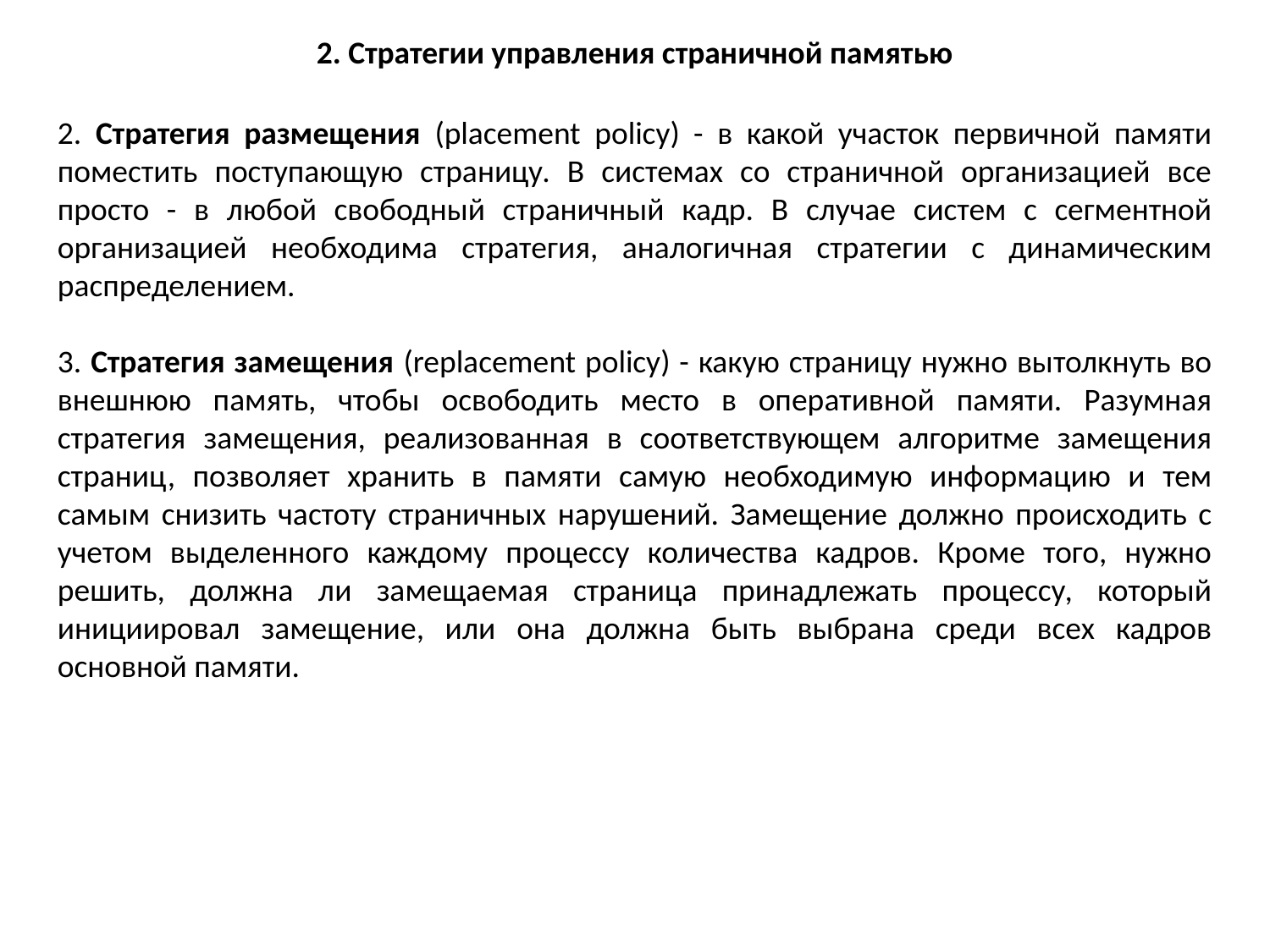

2. Стратегии управления страничной памятью
2. Стратегия размещения (placement policy) - в какой участок первичной памяти поместить поступающую страницу. В системах со страничной организацией все просто - в любой свободный страничный кадр. В случае систем с сегментной организацией необходима стратегия, аналогичная стратегии с динамическим распределением.

3. Стратегия замещения (replacement policy) - какую страницу нужно вытолкнуть во внешнюю память, чтобы освободить место в оперативной памяти. Разумная стратегия замещения, реализованная в соответствующем алгоритме замещения страниц, позволяет хранить в памяти самую необходимую информацию и тем самым снизить частоту страничных нарушений. Замещение должно происходить с учетом выделенного каждому процессу количества кадров. Кроме того, нужно решить, должна ли замещаемая страница принадлежать процессу, который инициировал замещение, или она должна быть выбрана среди всех кадров основной памяти.